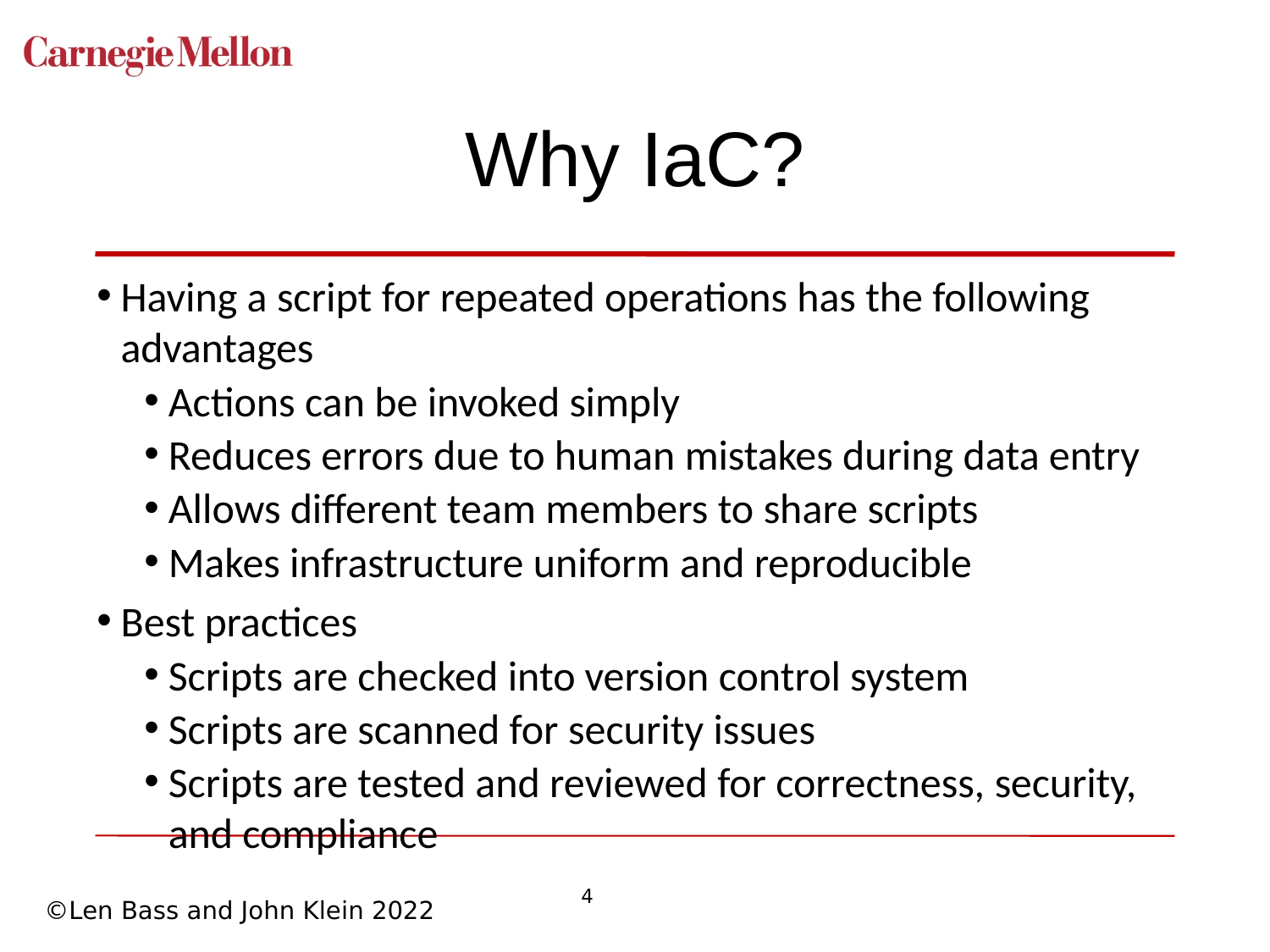

# Why IaC?
Having a script for repeated operations has the following advantages
Actions can be invoked simply
Reduces errors due to human mistakes during data entry
Allows different team members to share scripts
Makes infrastructure uniform and reproducible
Best practices
Scripts are checked into version control system
Scripts are scanned for security issues
Scripts are tested and reviewed for correctness, security, and compliance
4